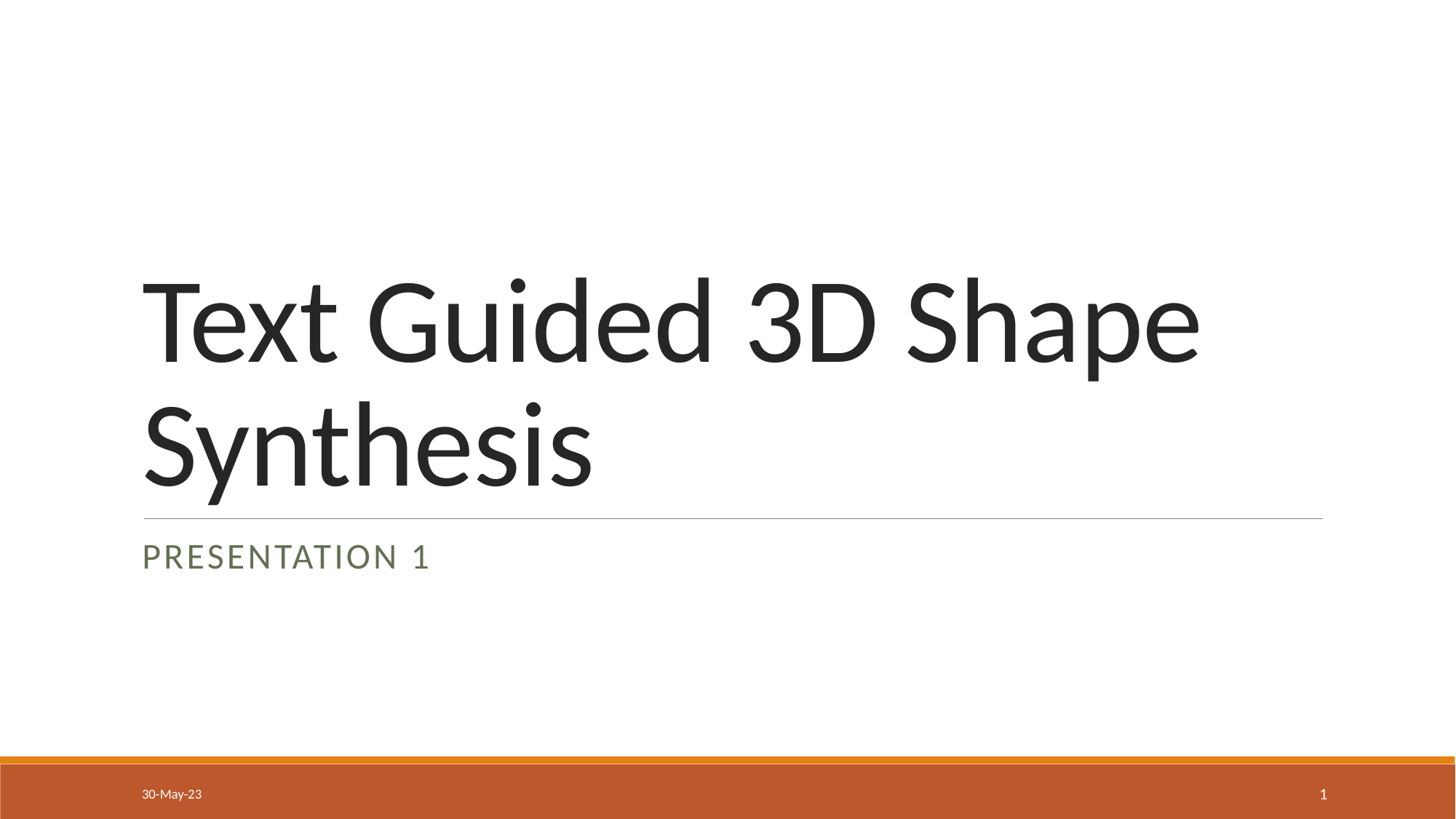

# Text Guided 3D Shape Synthesis
Presentation 1
30-May-23
1